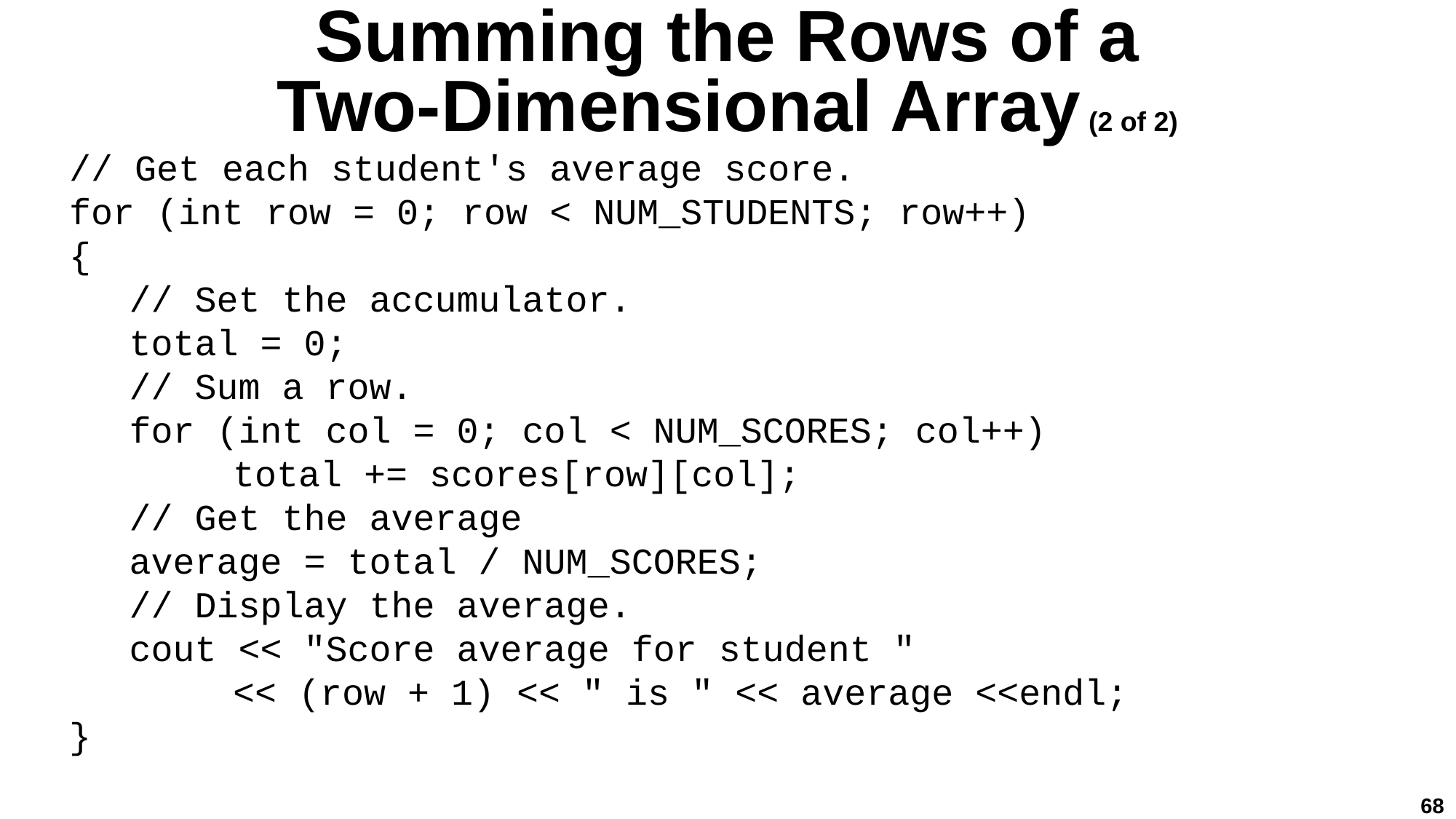

# Summing the Rows of a Two-Dimensional Array (2 of 2)
// Get each student's average score.
for (int row = 0; row < NUM_STUDENTS; row++)
{
// Set the accumulator.
total = 0;
// Sum a row.
for (int col = 0; col < NUM_SCORES; col++)
total += scores[row][col];
// Get the average
average = total / NUM_SCORES;
// Display the average.
cout << "Score average for student "
<< (row + 1) << " is " << average <<endl;
}
68